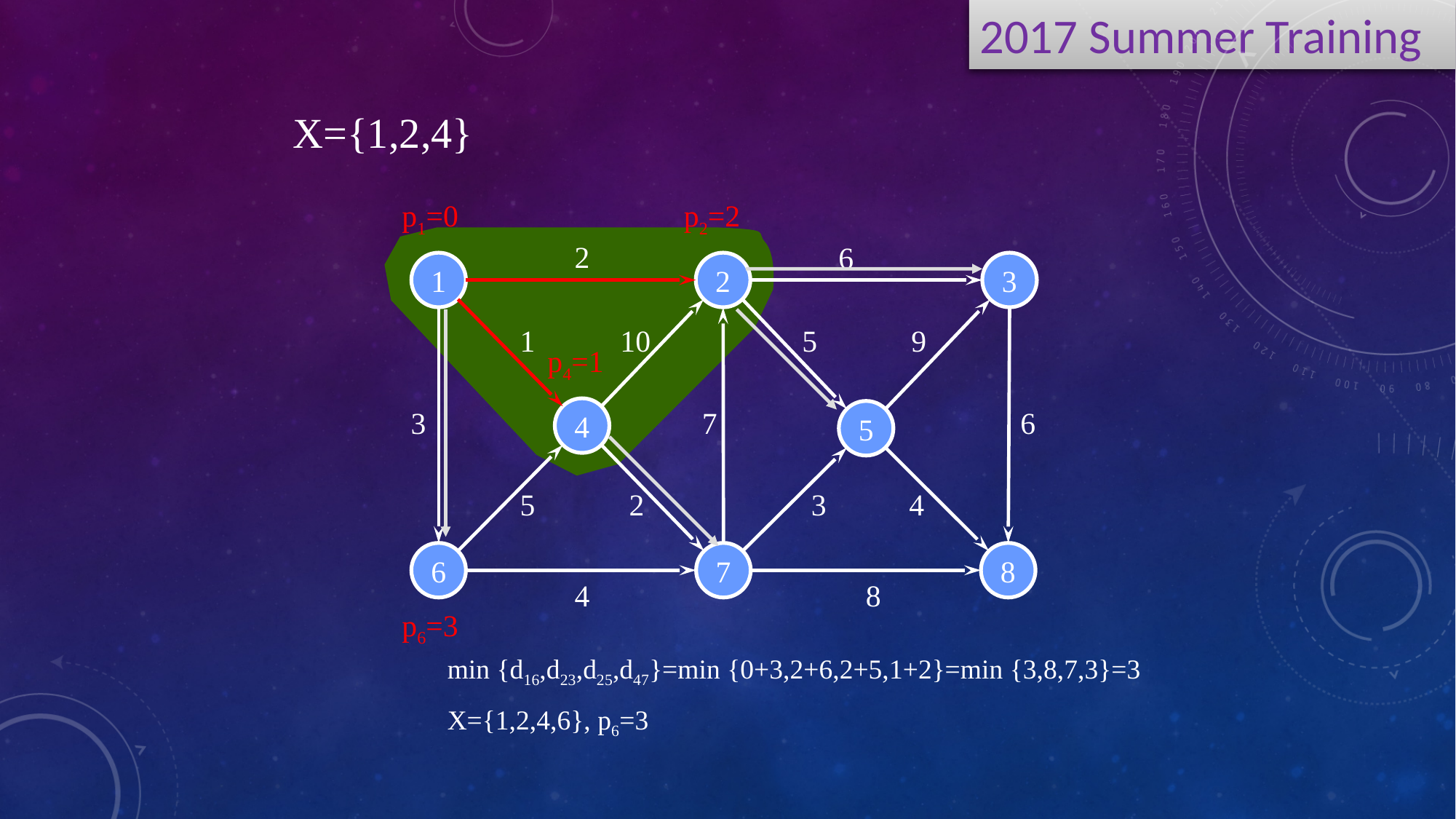

X={1,2,4}
p1=0
p2=2

2
6
1
2
3

1
10
5
9
p4=1
4
3
7
6
5

5
2
3
4
6
7
8
4
8
p6=3
min {d16,d23,d25,d47}=min {0+3,2+6,2+5,1+2}=min {3,8,7,3}=3
X={1,2,4,6}, p6=3